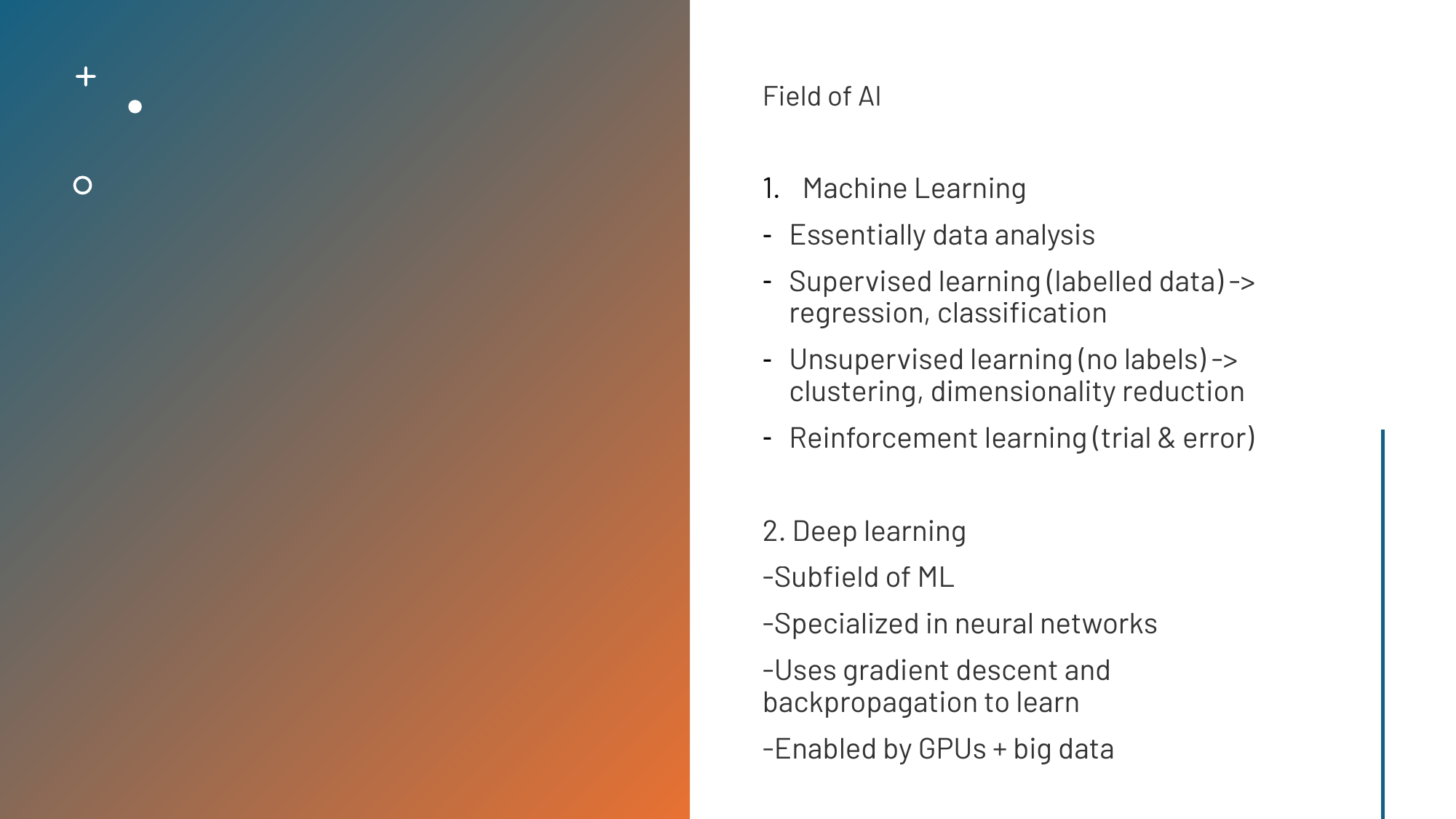

Field of AI

Machine Learning
Essentially data analysis
Supervised learning (labelled data) -> regression, classification
Unsupervised learning (no labels) -> clustering, dimensionality reduction
Reinforcement learning (trial & error)

2. Deep learning
-Subfield of ML
-Specialized in neural networks
-Uses gradient descent and backpropagation to learn
-Enabled by GPUs + big data